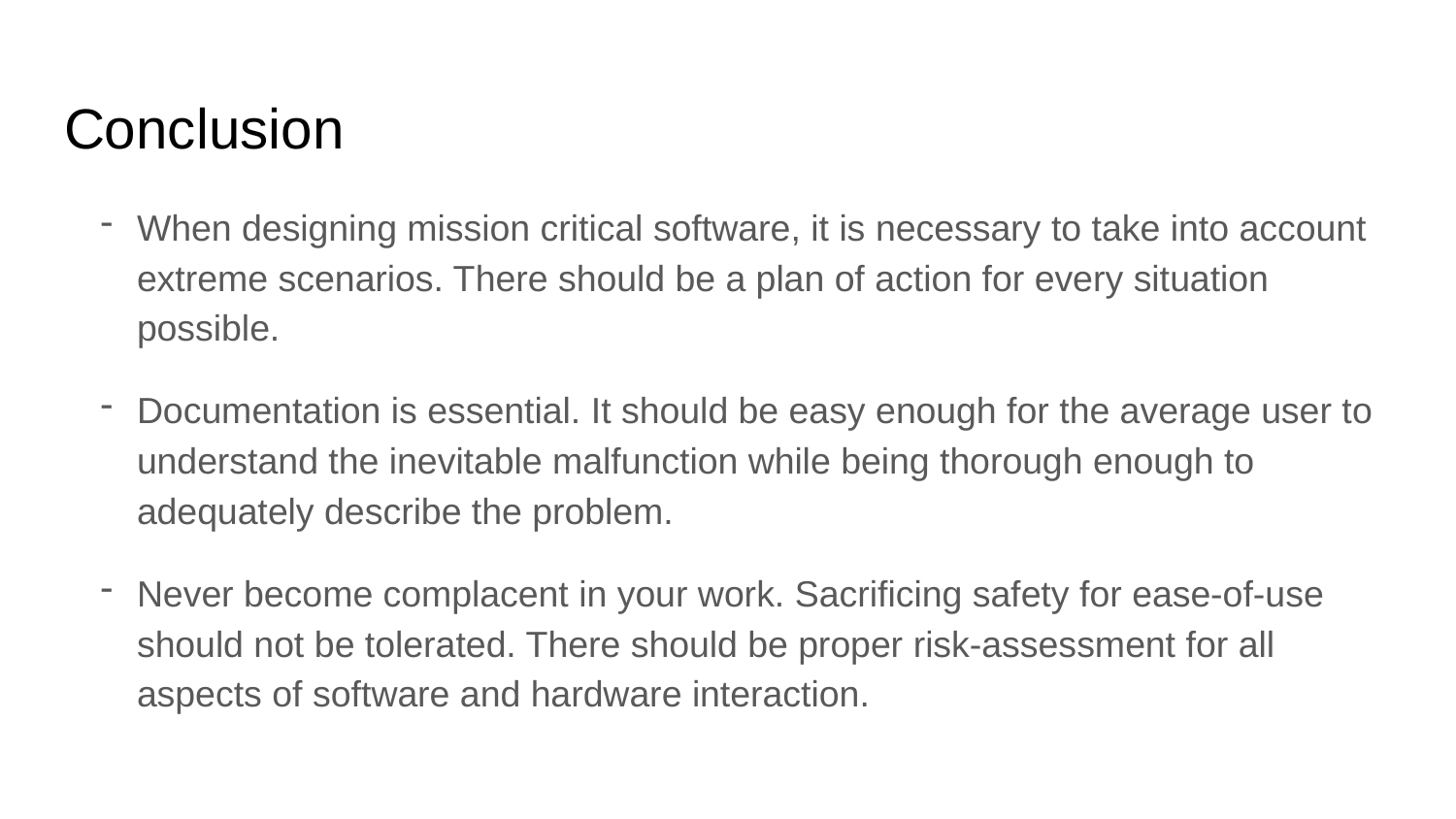

# Conclusion
When designing mission critical software, it is necessary to take into account extreme scenarios. There should be a plan of action for every situation possible.
Documentation is essential. It should be easy enough for the average user to understand the inevitable malfunction while being thorough enough to adequately describe the problem.
Never become complacent in your work. Sacrificing safety for ease-of-use should not be tolerated. There should be proper risk-assessment for all aspects of software and hardware interaction.